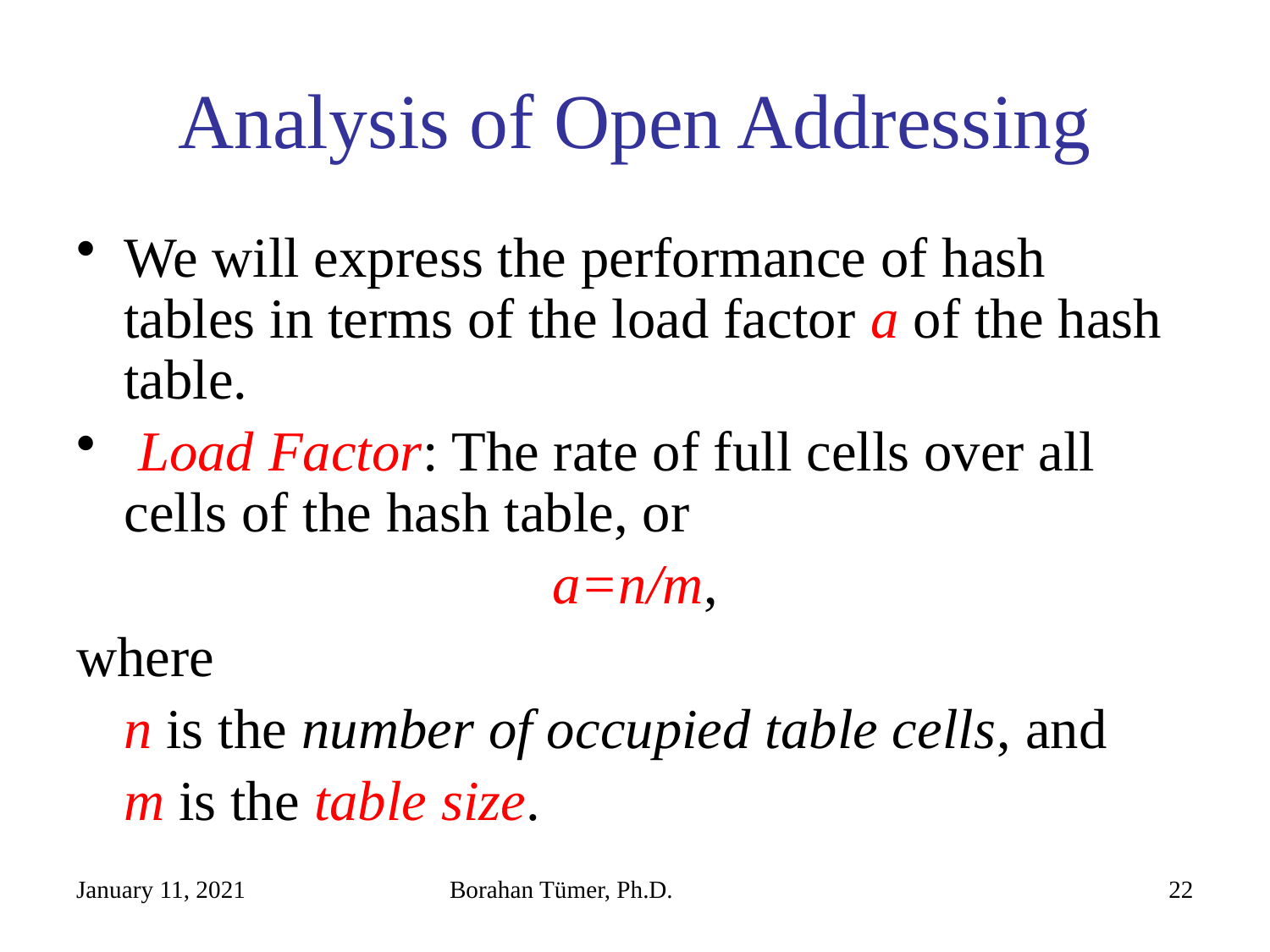

# Analysis of Open Addressing
We will express the performance of hash tables in terms of the load factor a of the hash table.
 Load Factor: The rate of full cells over all cells of the hash table, or
a=n/m,
where
	n is the number of occupied table cells, and
	m is the table size.
January 11, 2021
Borahan Tümer, Ph.D.
22